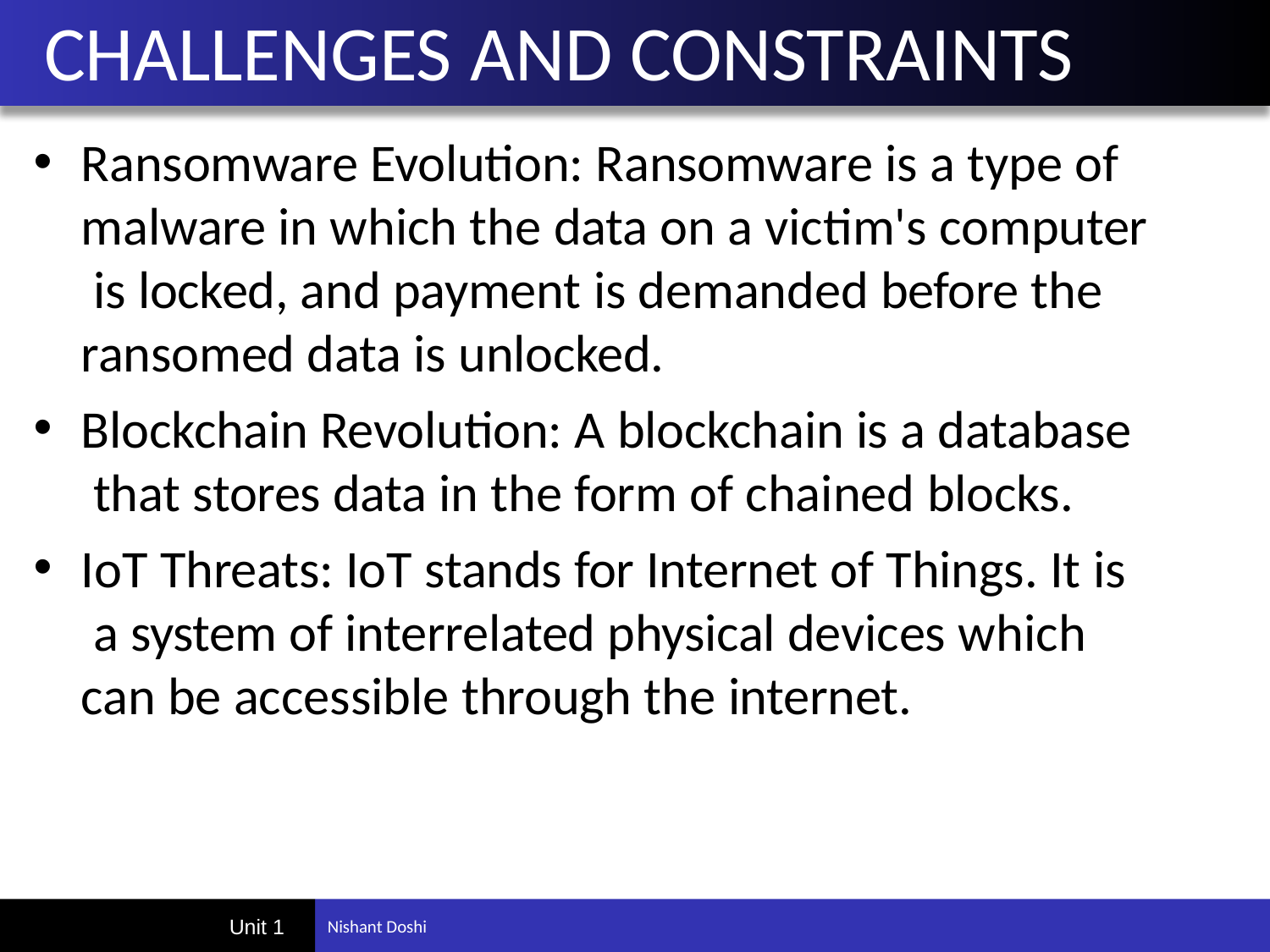

# CHALLENGES AND CONSTRAINTS
Ransomware Evolution: Ransomware is a type of  malware in which the data on a victim's computer  is locked, and payment is demanded before the  ransomed data is unlocked.
Blockchain Revolution: A blockchain is a database  that stores data in the form of chained blocks.
IoT Threats: IoT stands for Internet of Things. It is  a system of interrelated physical devices which  can be accessible through the internet.